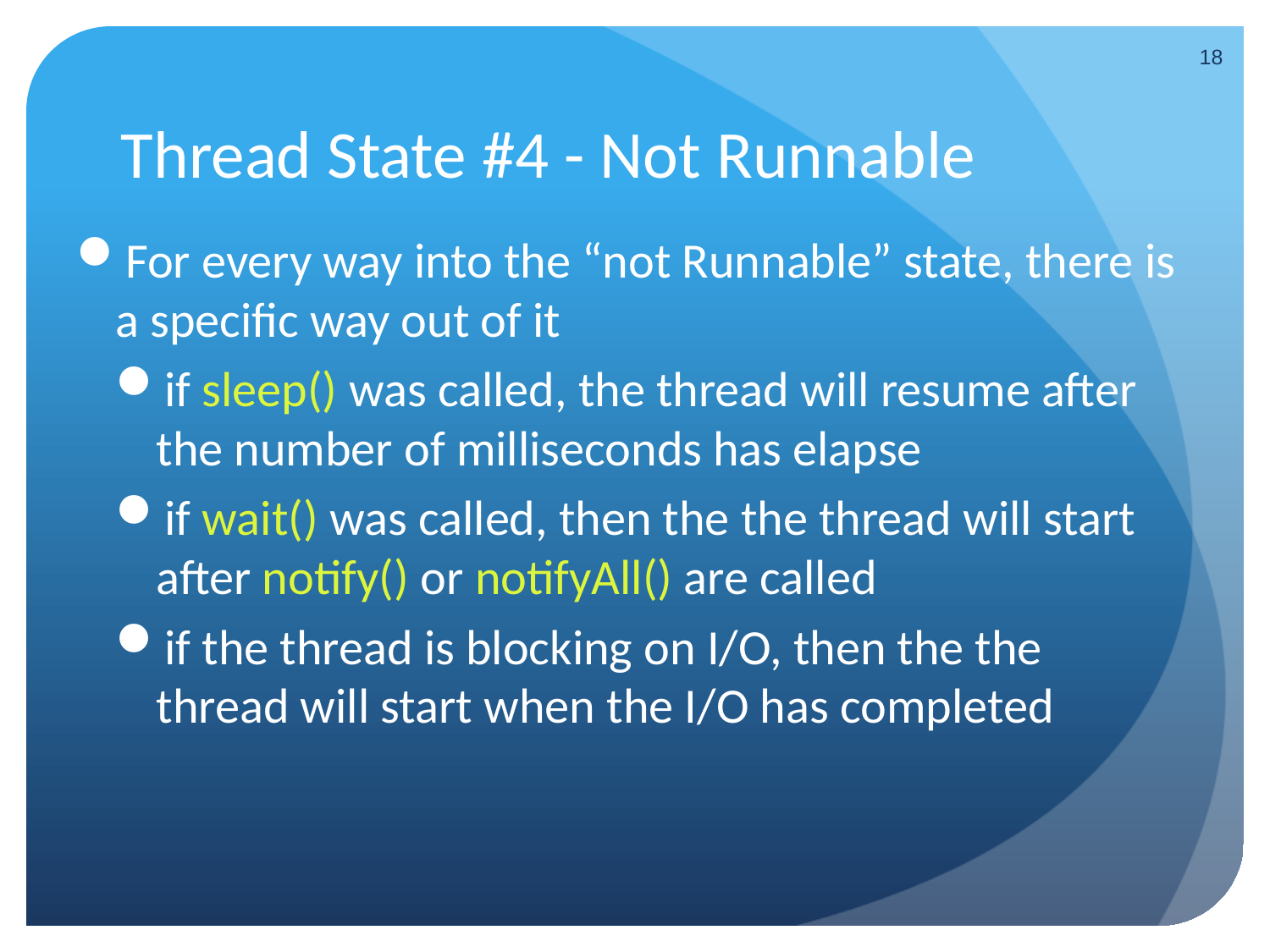

18
# Thread State #4 - Not Runnable
For every way into the “not Runnable” state, there is a specific way out of it
if sleep() was called, the thread will resume after the number of milliseconds has elapse
if wait() was called, then the the thread will start after notify() or notifyAll() are called
if the thread is blocking on I/O, then the the thread will start when the I/O has completed